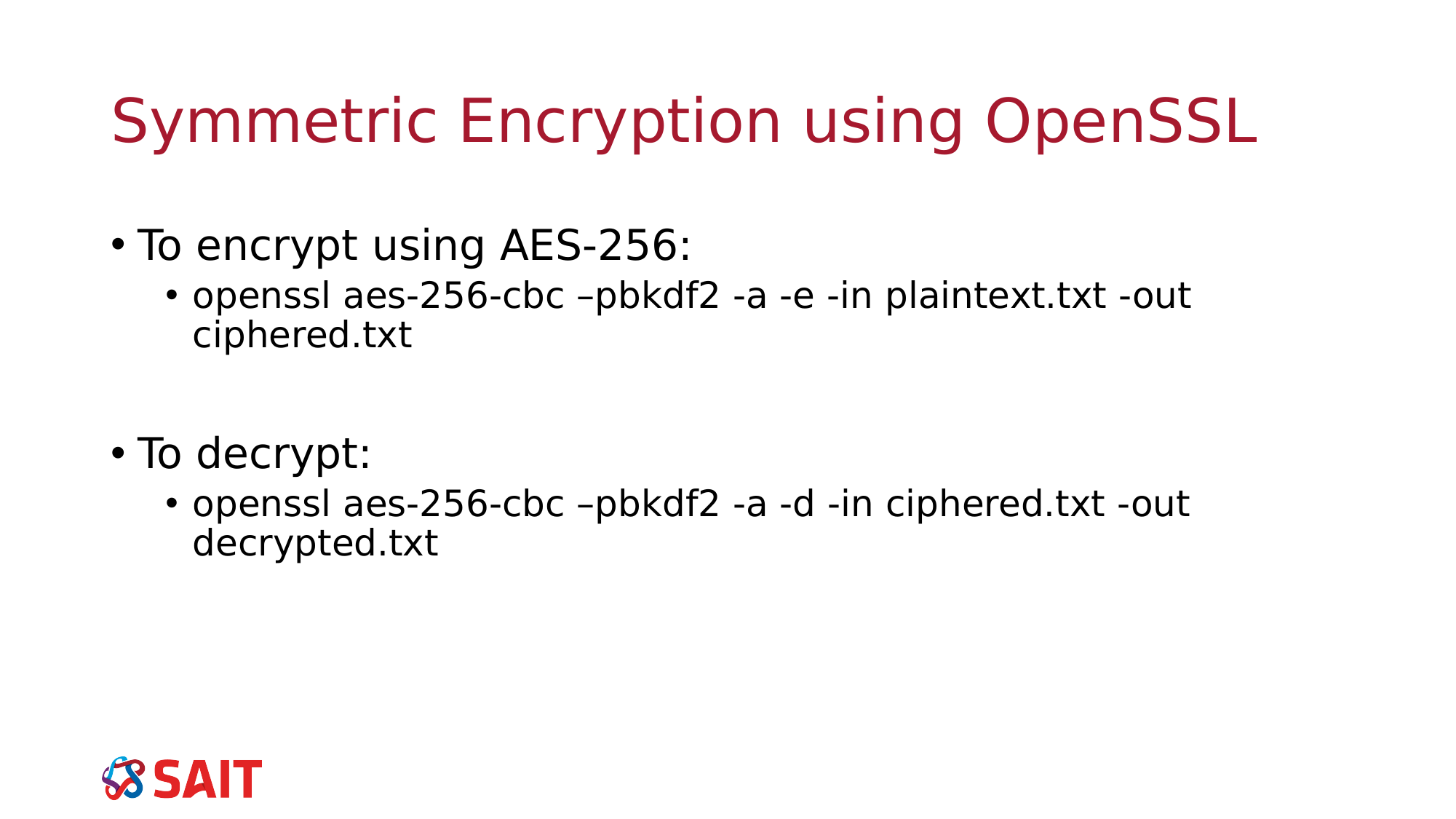

# Symmetric Encryption using OpenSSL
To encrypt using AES-256:
openssl aes-256-cbc –pbkdf2 -a -e -in plaintext.txt -out ciphered.txt

To decrypt:
openssl aes-256-cbc –pbkdf2 -a -d -in ciphered.txt -out decrypted.txt